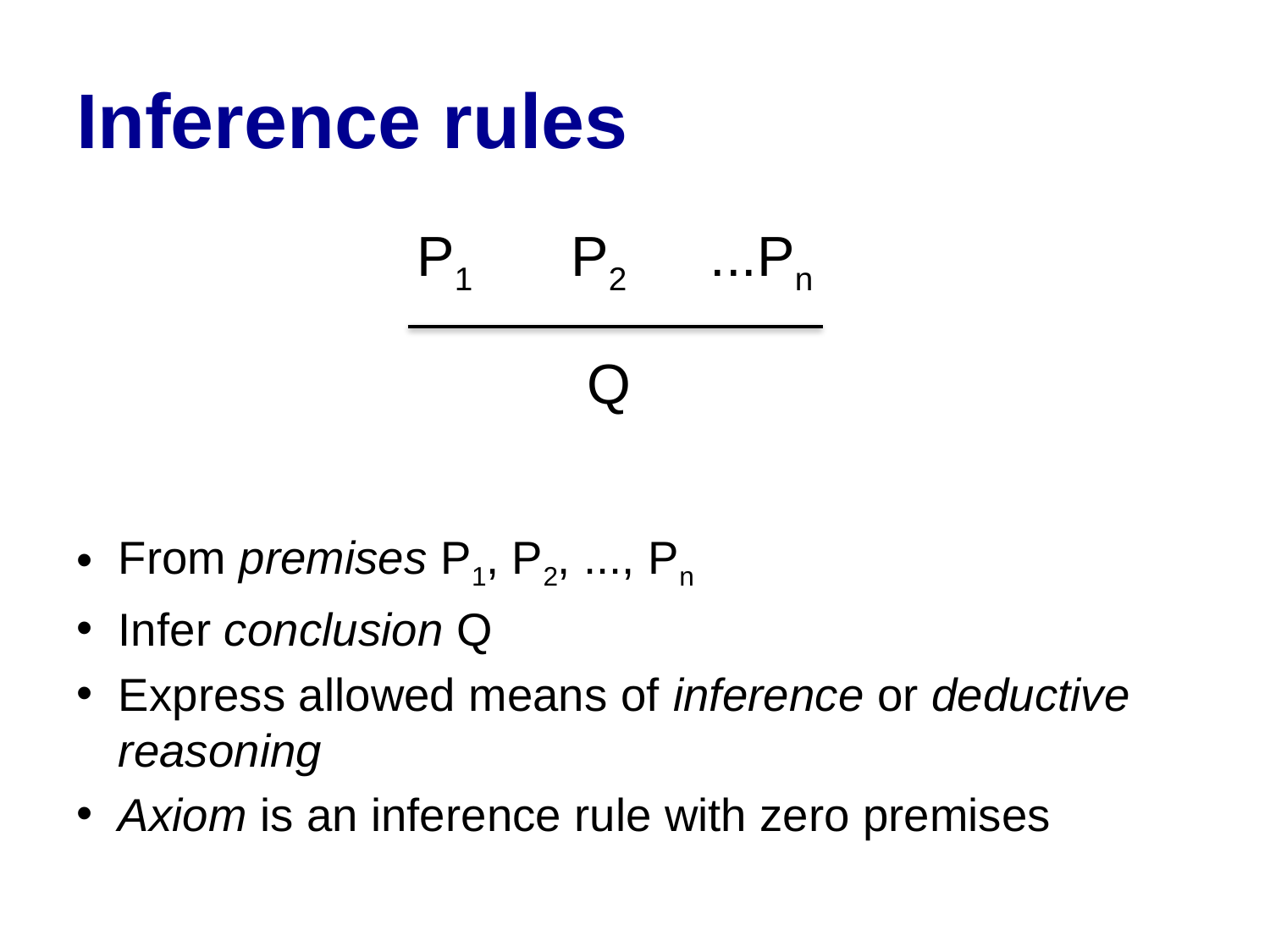

# Inference rules
P1
P2
...Pn
Q
From premises P1, P2, ..., Pn
Infer conclusion Q
Express allowed means of inference or deductive reasoning
Axiom is an inference rule with zero premises